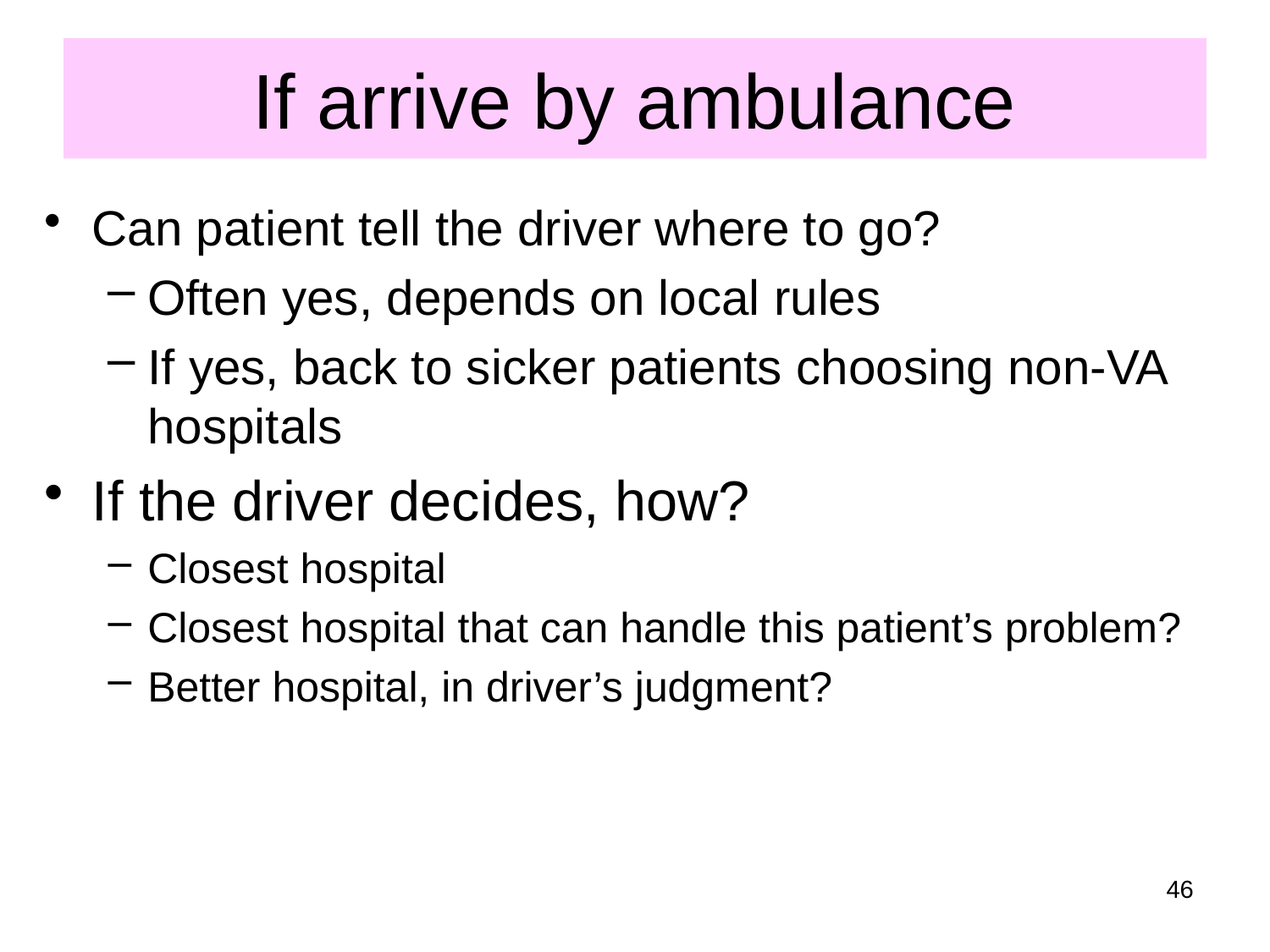

# If arrive by ambulance
Can patient tell the driver where to go?
Often yes, depends on local rules
If yes, back to sicker patients choosing non-VA hospitals
If the driver decides, how?
Closest hospital
Closest hospital that can handle this patient’s problem?
Better hospital, in driver’s judgment?

46